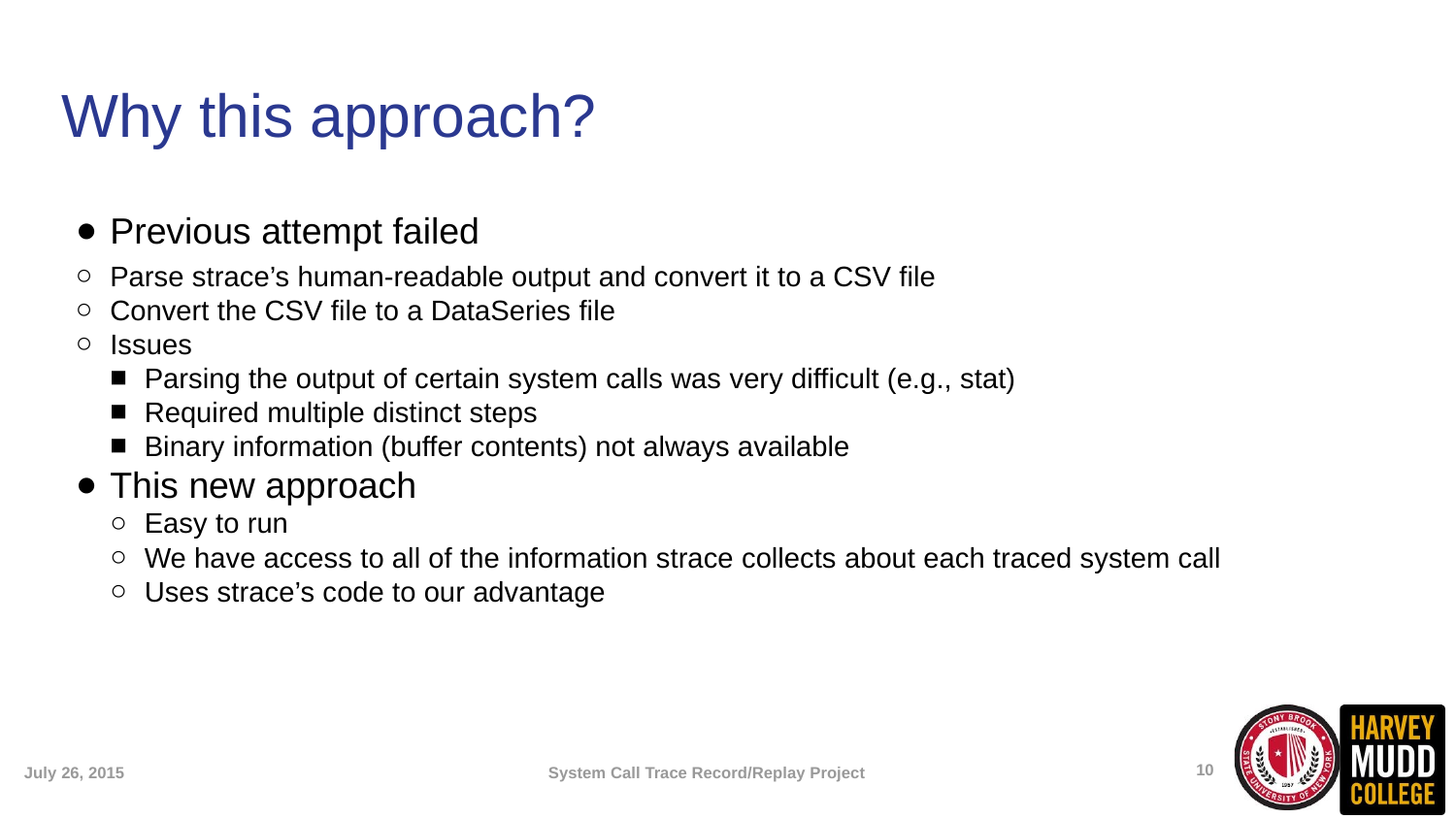

Why this approach?
Previous attempt failed
Parse strace’s human-readable output and convert it to a CSV file
Convert the CSV file to a DataSeries file
Issues
Parsing the output of certain system calls was very difficult (e.g., stat)
Required multiple distinct steps
Binary information (buffer contents) not always available
This new approach
Easy to run
We have access to all of the information strace collects about each traced system call
Uses strace’s code to our advantage
10
July 26, 2015
System Call Trace Record/Replay Project